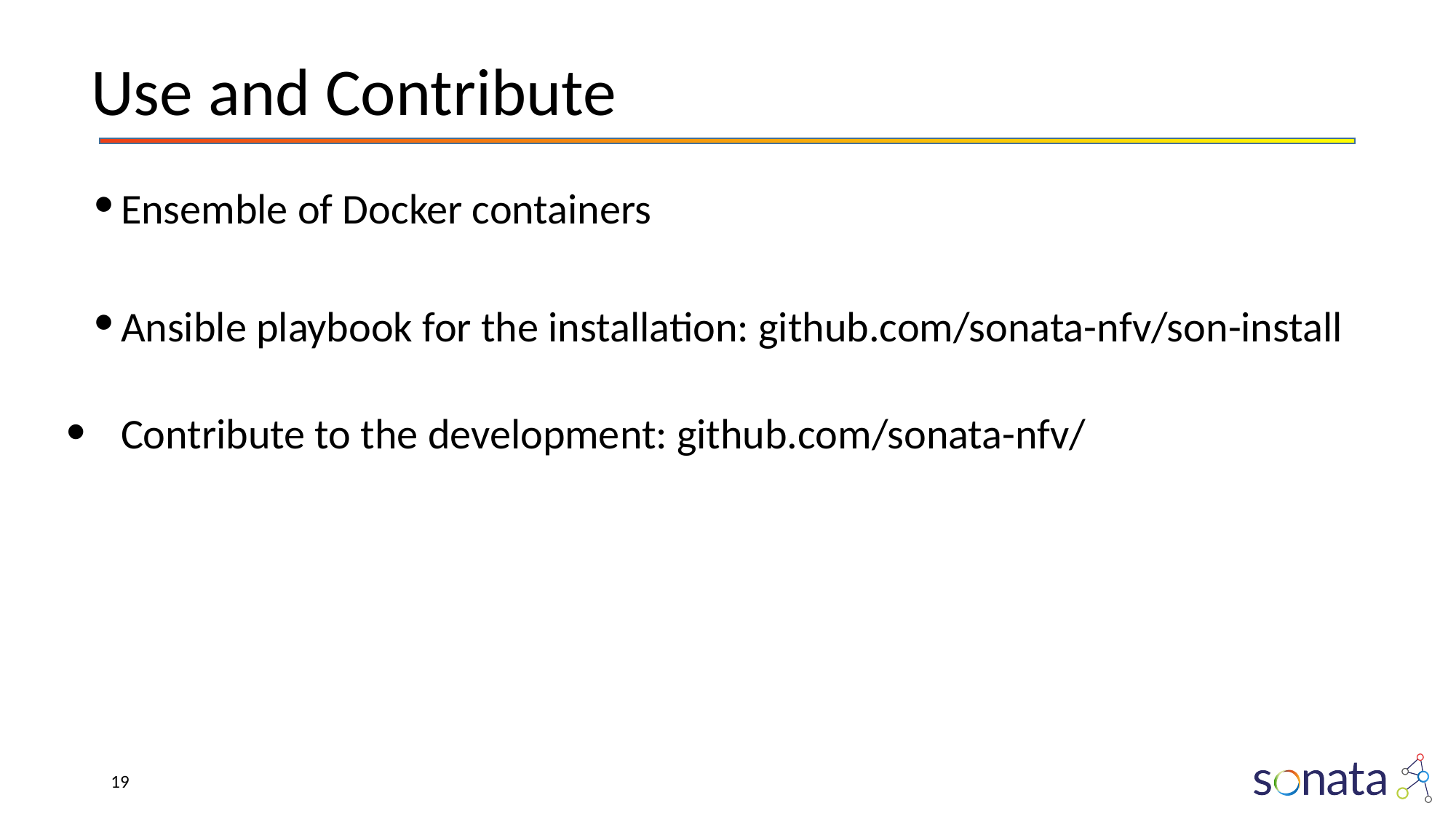

# Use and Contribute
Ensemble of Docker containers

Ansible playbook for the installation: github.com/sonata-nfv/son-install

Contribute to the development: github.com/sonata-nfv/

19